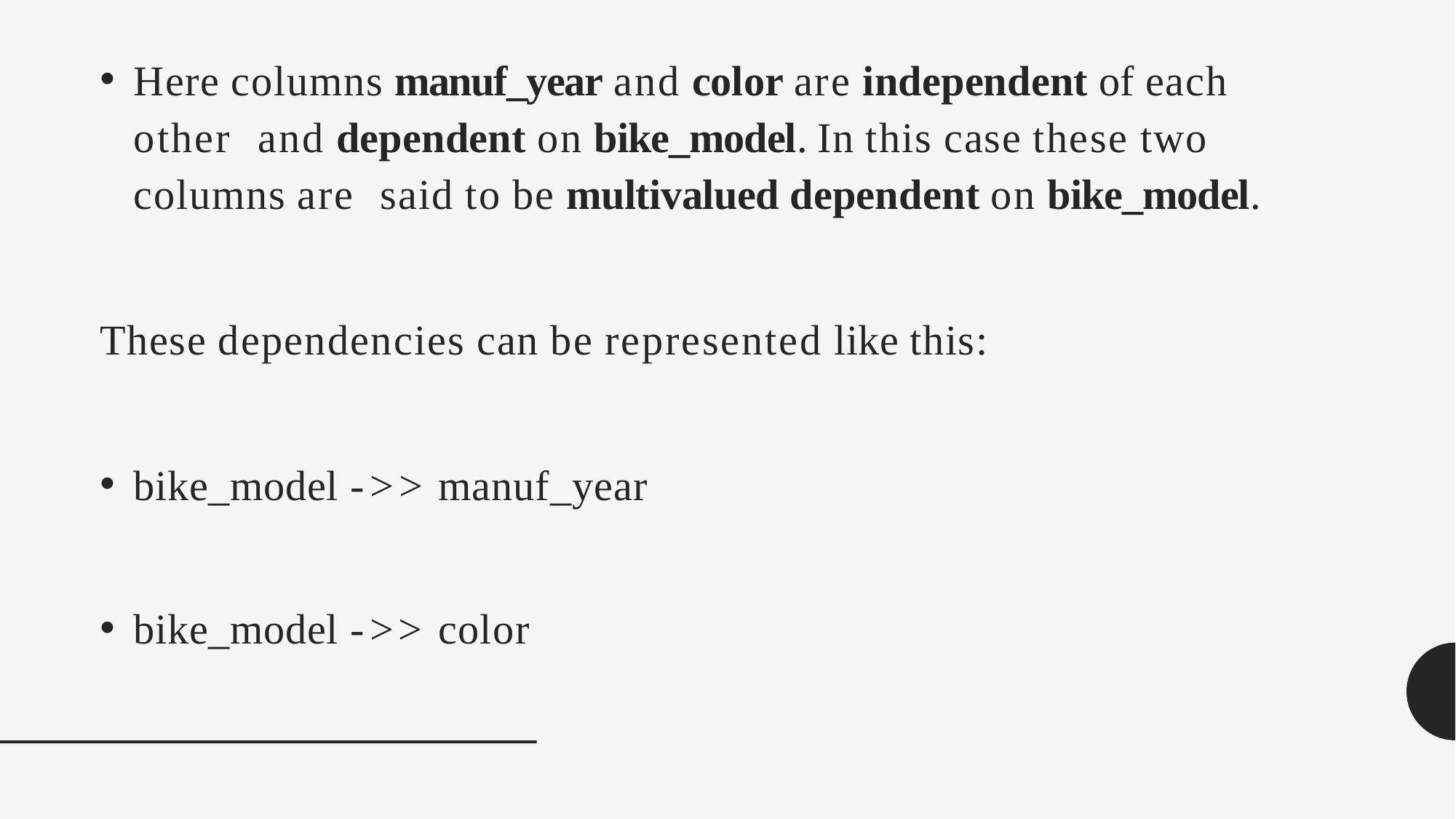

Here columns manuf_year and color are independent of each other  and dependent on bike_model. In this case these two columns are  said to be multivalued dependent on bike_model.

These dependencies can be represented like this:

bike_model ->> manuf_year

bike_model ->> color